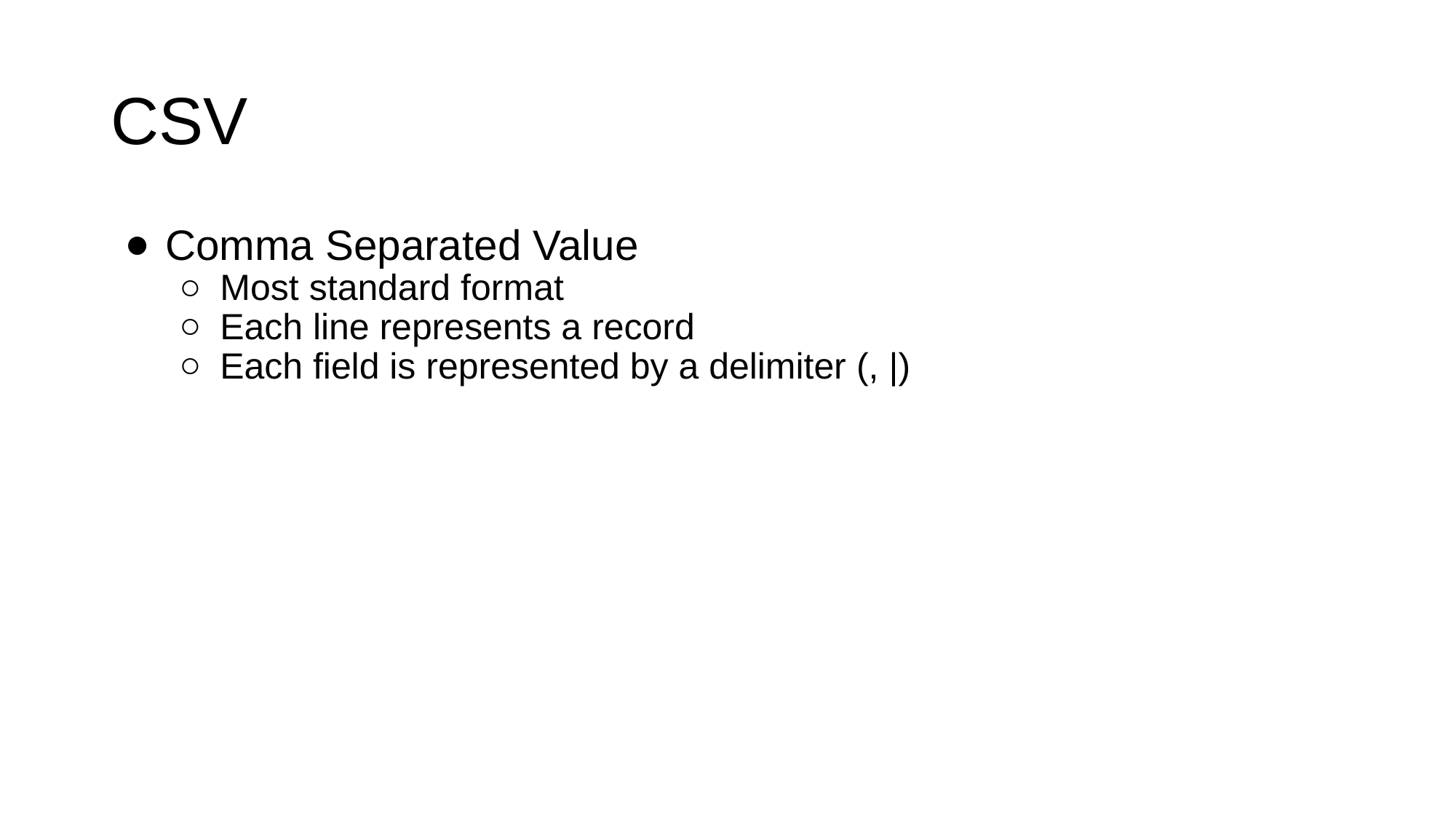

# CSV
Comma Separated Value
Most standard format
Each line represents a record
Each field is represented by a delimiter (, |)